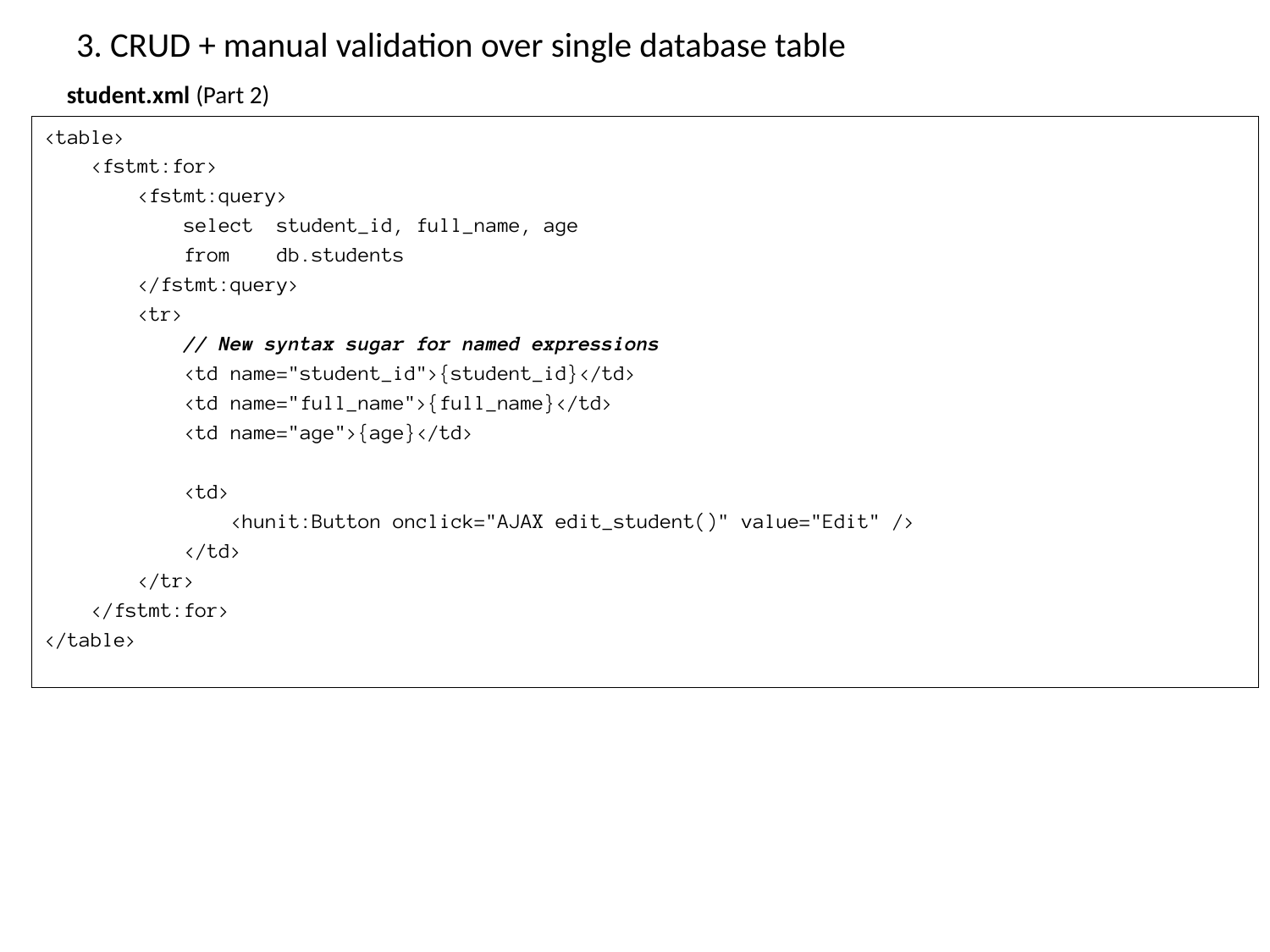

# 3. CRUD + manual validation over single database table
student.xml (Part 2)
<table>
    <fstmt:for>
        <fstmt:query>
            select  student_id, full_name, age
            from    db.students
        </fstmt:query>
        <tr>
            // New syntax sugar for named expressions
            <td name="student_id">{student_id}</td>
            <td name="full_name">{full_name}</td>
            <td name="age">{age}</td>

            <td>
                <hunit:Button onclick="AJAX edit_student()" value="Edit" />
            </td>
        </tr>
    </fstmt:for>
</table>